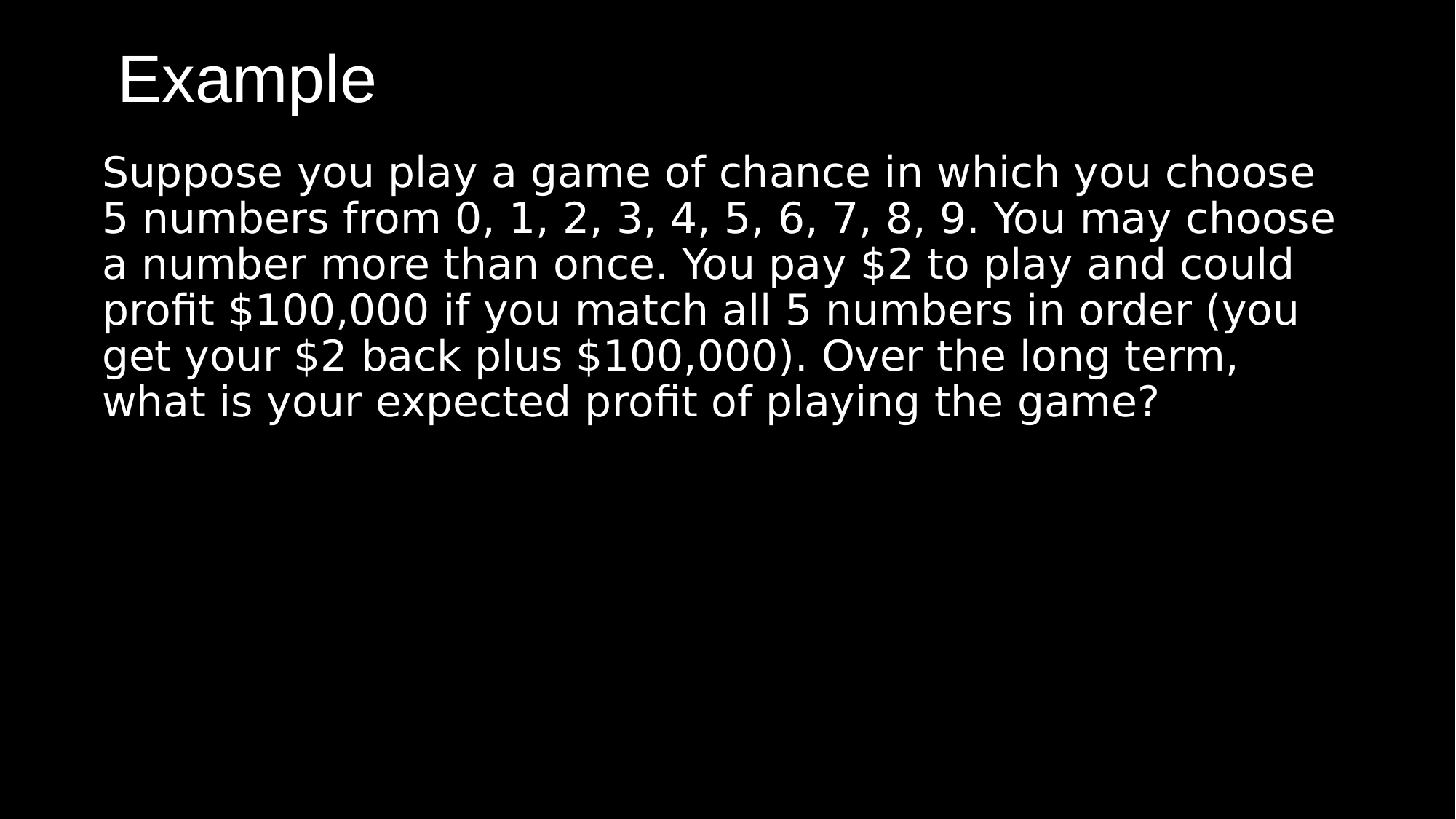

# Example
Suppose you play a game of chance in which you choose 5 numbers from 0, 1, 2, 3, 4, 5, 6, 7, 8, 9. You may choose a number more than once. You pay $2 to play and could profit $100,000 if you match all 5 numbers in order (you get your $2 back plus $100,000). Over the long term, what is your expected profit of playing the game?